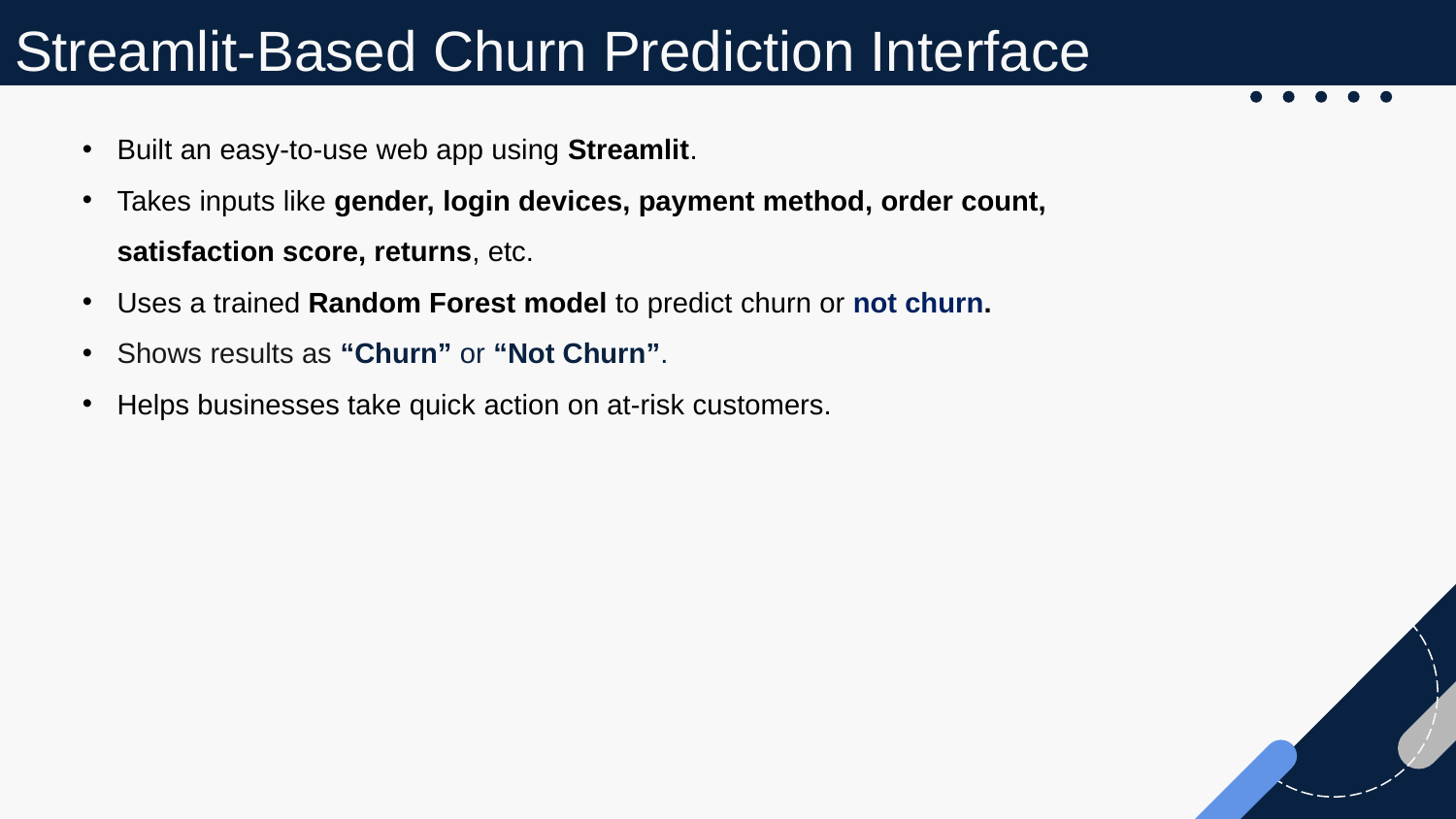

# Streamlit-Based Churn Prediction Interface
Built an easy-to-use web app using Streamlit.
Takes inputs like gender, login devices, payment method, order count,   satisfaction score, returns, etc.
Uses a trained Random Forest model to predict churn or not churn.
Shows results as “Churn” or “Not Churn”.
Helps businesses take quick action on at-risk customers.